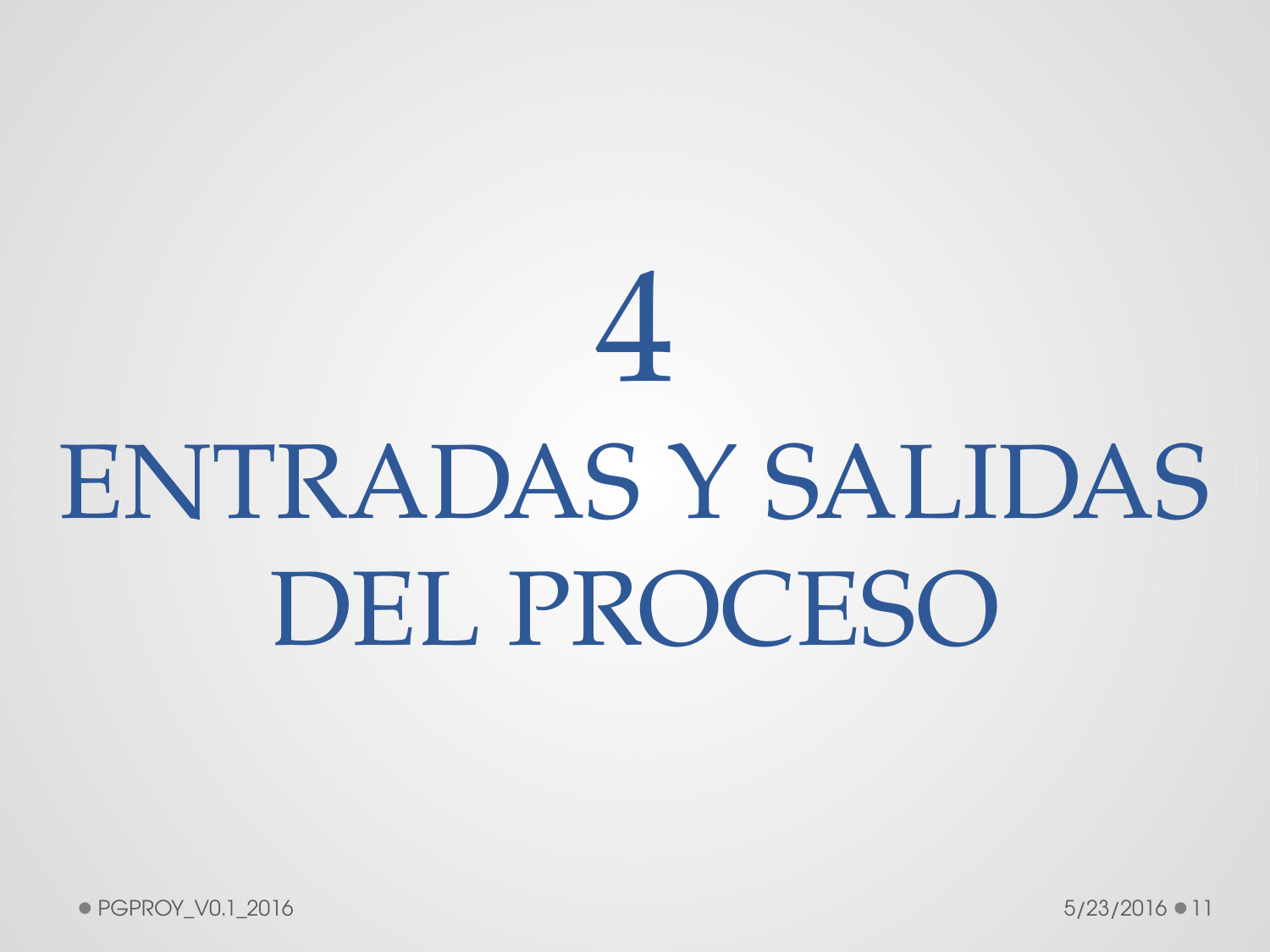

4
ENTRADAS Y SALIDAS DEL PROCESO
PGPROY_V0.1_2016
5/23/2016
11